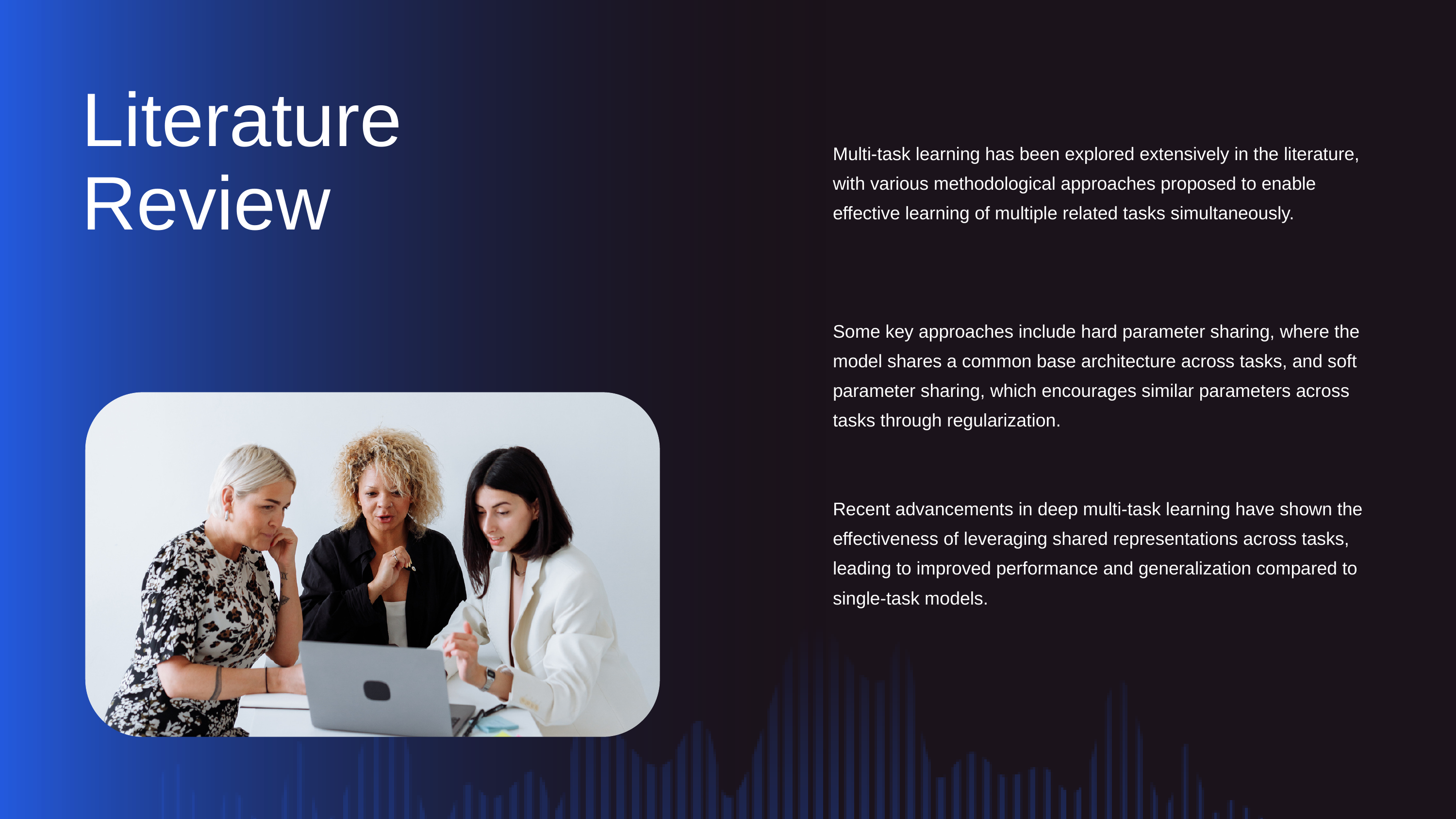

Literature Review
Multi-task learning has been explored extensively in the literature, with various methodological approaches proposed to enable effective learning of multiple related tasks simultaneously.
Some key approaches include hard parameter sharing, where the model shares a common base architecture across tasks, and soft parameter sharing, which encourages similar parameters across tasks through regularization.

Recent advancements in deep multi-task learning have shown the effectiveness of leveraging shared representations across tasks, leading to improved performance and generalization compared to single-task models.